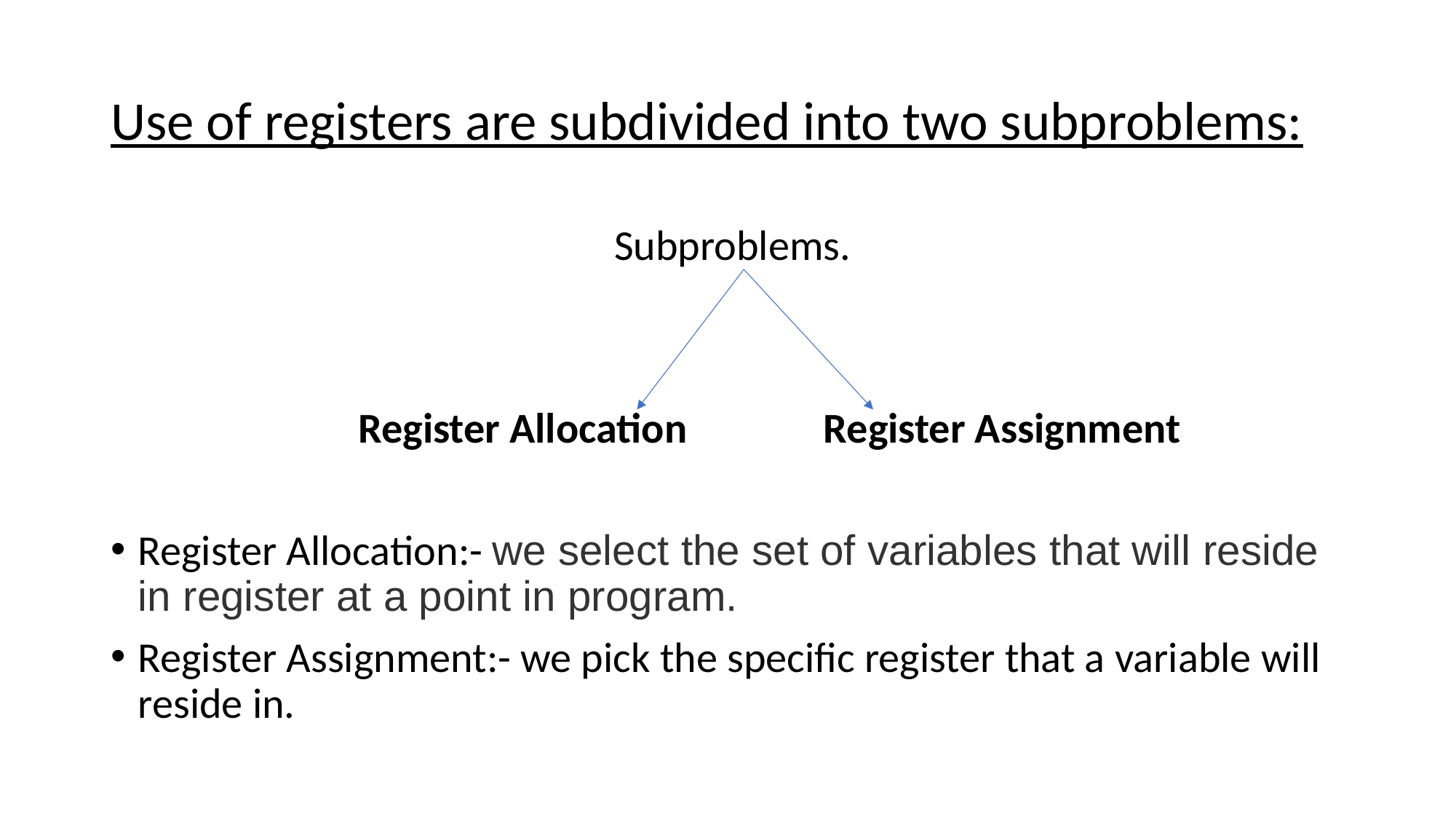

# Use of registers are subdivided into two subproblems:
 Subproblems.

		   Register Allocation  	      Register Assignment

Register Allocation:- we select the set of variables that will reside in register at a point in program.
Register Assignment:- we pick the specific register that a variable will reside in.